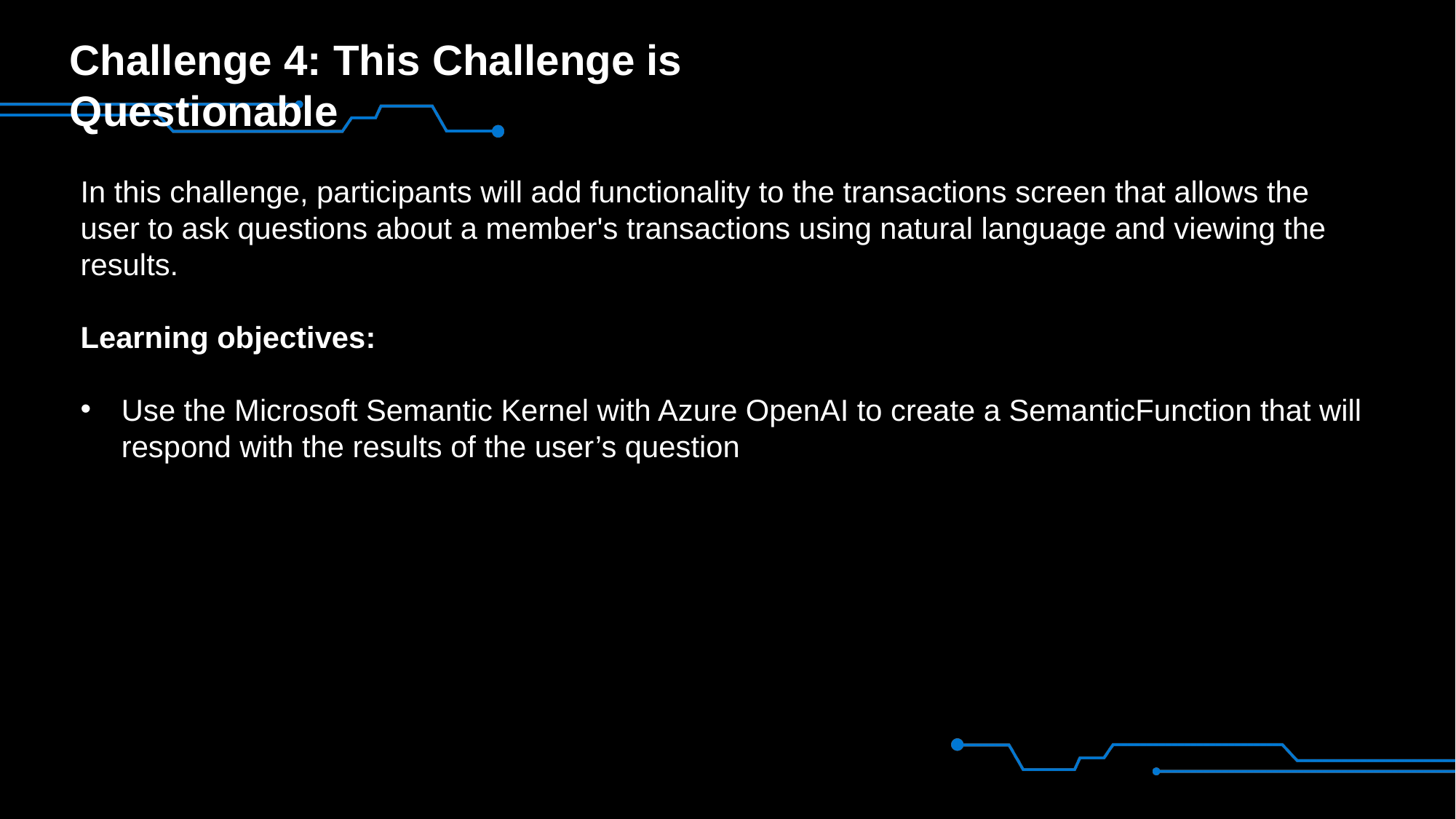

# Challenge 4: This Challenge is Questionable
In this challenge, participants will add functionality to the transactions screen that allows the user to ask questions about a member's transactions using natural language and viewing the results.

Learning objectives:

Use the Microsoft Semantic Kernel with Azure OpenAI to create a SemanticFunction that will respond with the results of the user’s question